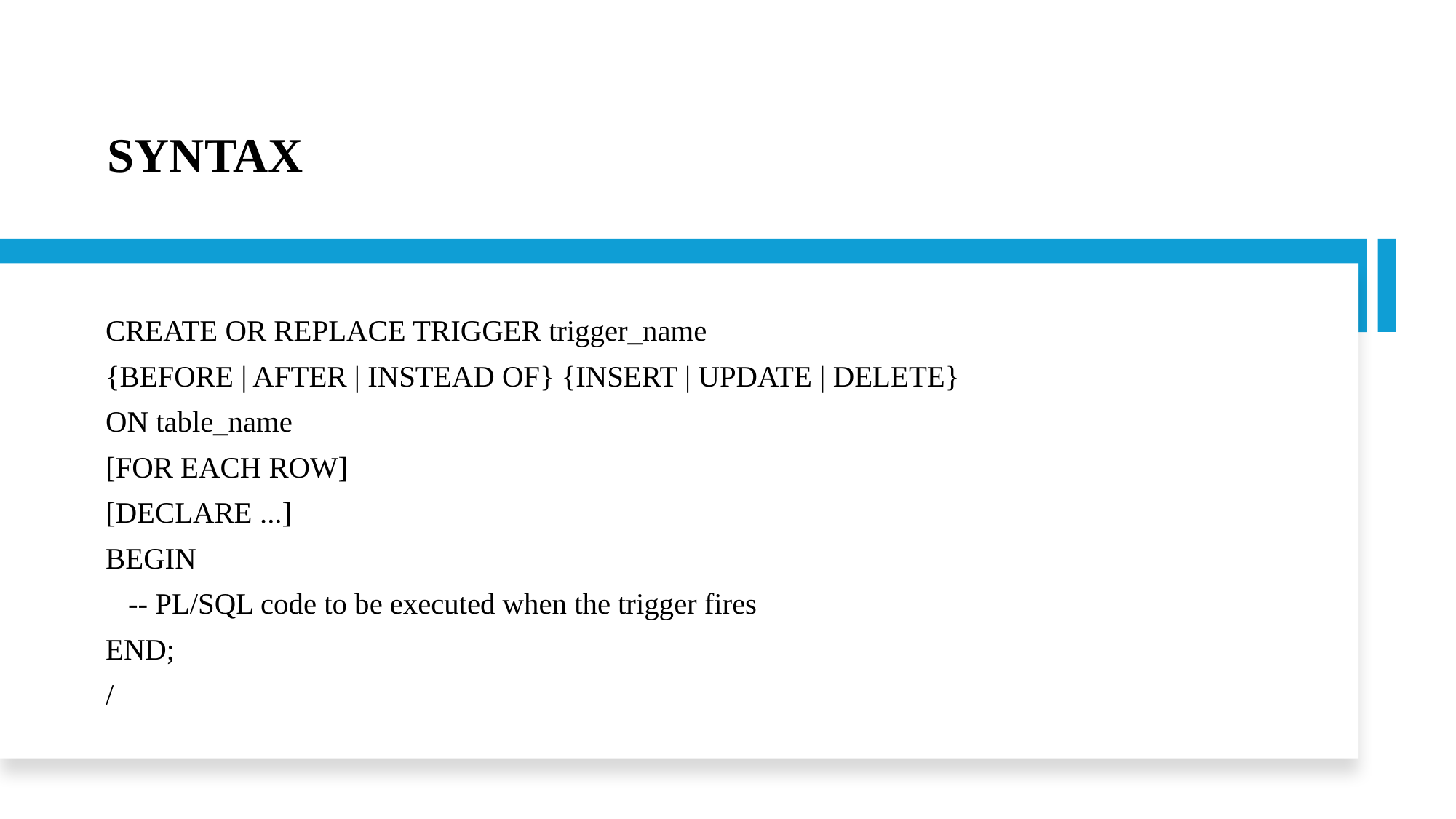

# SYNTAX

CREATE OR REPLACE TRIGGER trigger_name
{BEFORE | AFTER | INSTEAD OF} {INSERT | UPDATE | DELETE}
ON table_name
[FOR EACH ROW]
[DECLARE ...]
BEGIN
   -- PL/SQL code to be executed when the trigger fires
END;
/

9